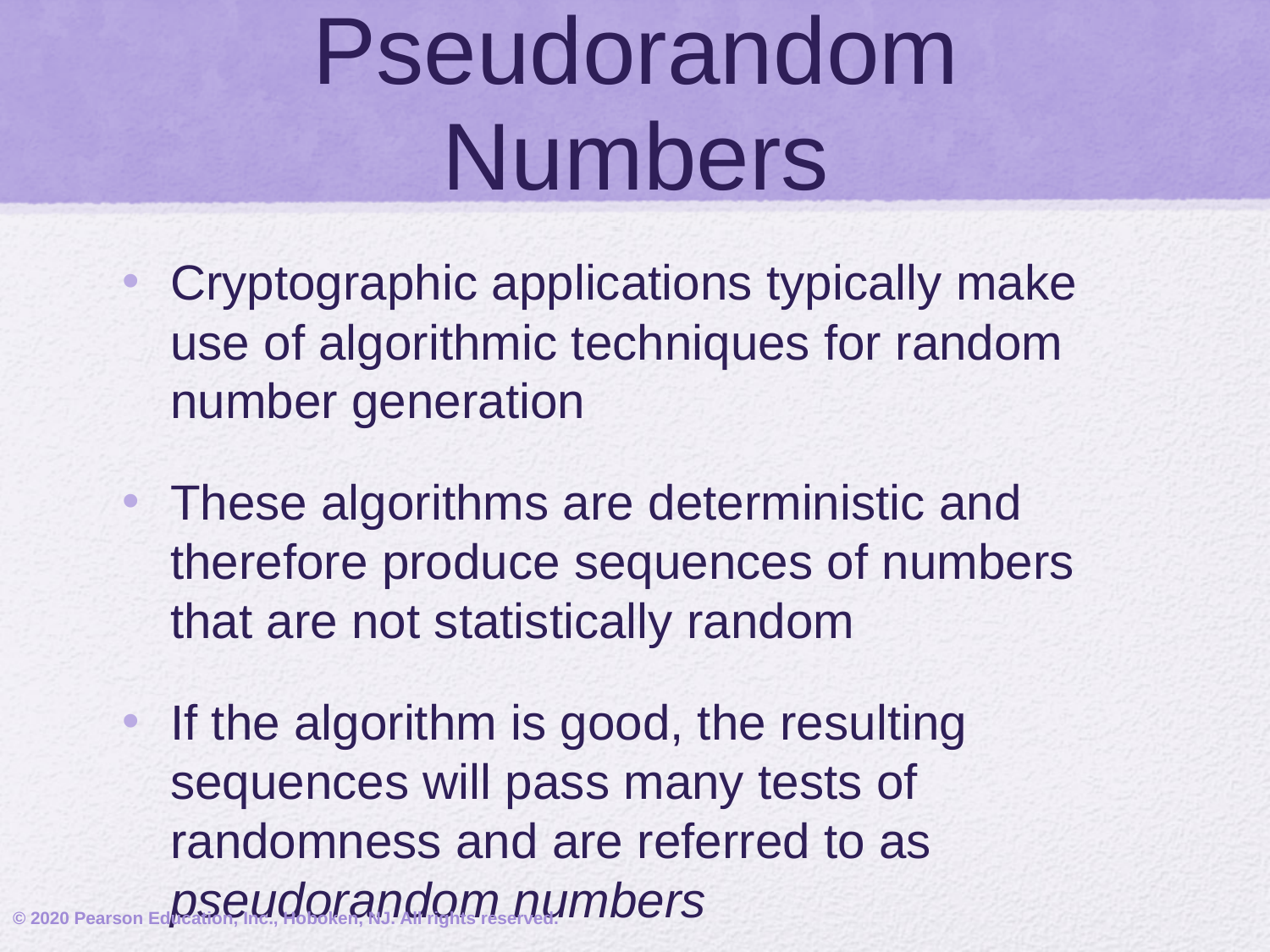

# Pseudorandom Numbers
Cryptographic applications typically make use of algorithmic techniques for random number generation
These algorithms are deterministic and therefore produce sequences of numbers that are not statistically random
If the algorithm is good, the resulting sequences will pass many tests of randomness and are referred to as pseudorandom numbers
© 2020 Pearson Education, Inc., Hoboken, NJ. All rights reserved.